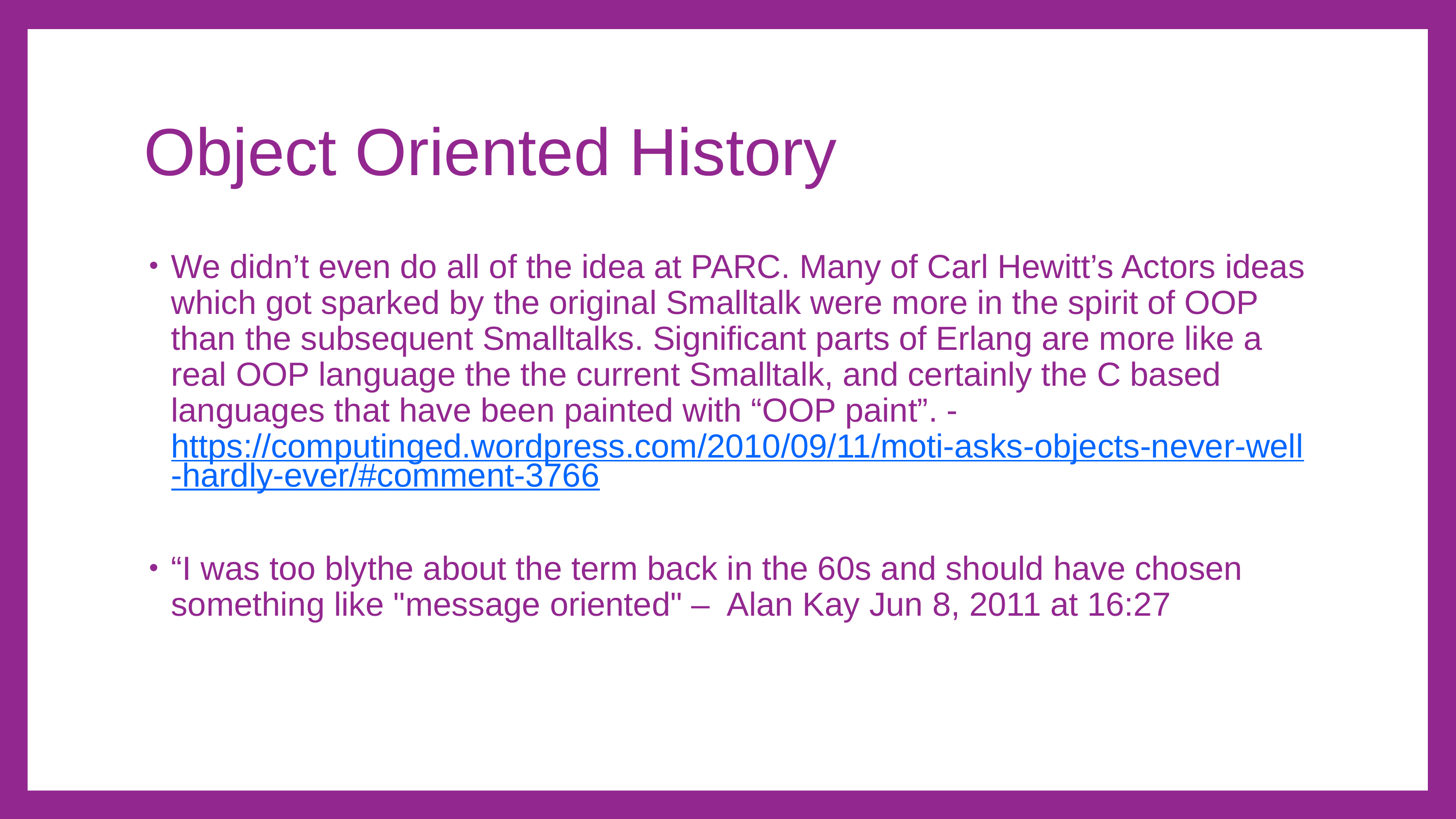

# Object Oriented History
We didn’t even do all of the idea at PARC. Many of Carl Hewitt’s Actors ideas which got sparked by the original Smalltalk were more in the spirit of OOP than the subsequent Smalltalks. Significant parts of Erlang are more like a real OOP language the the current Smalltalk, and certainly the C based languages that have been painted with “OOP paint”. - https://computinged.wordpress.com/2010/09/11/moti-asks-objects-never-well-hardly-ever/#comment-3766
“I was too blythe about the term back in the 60s and should have chosen something like "message oriented" –  Alan Kay Jun 8, 2011 at 16:27